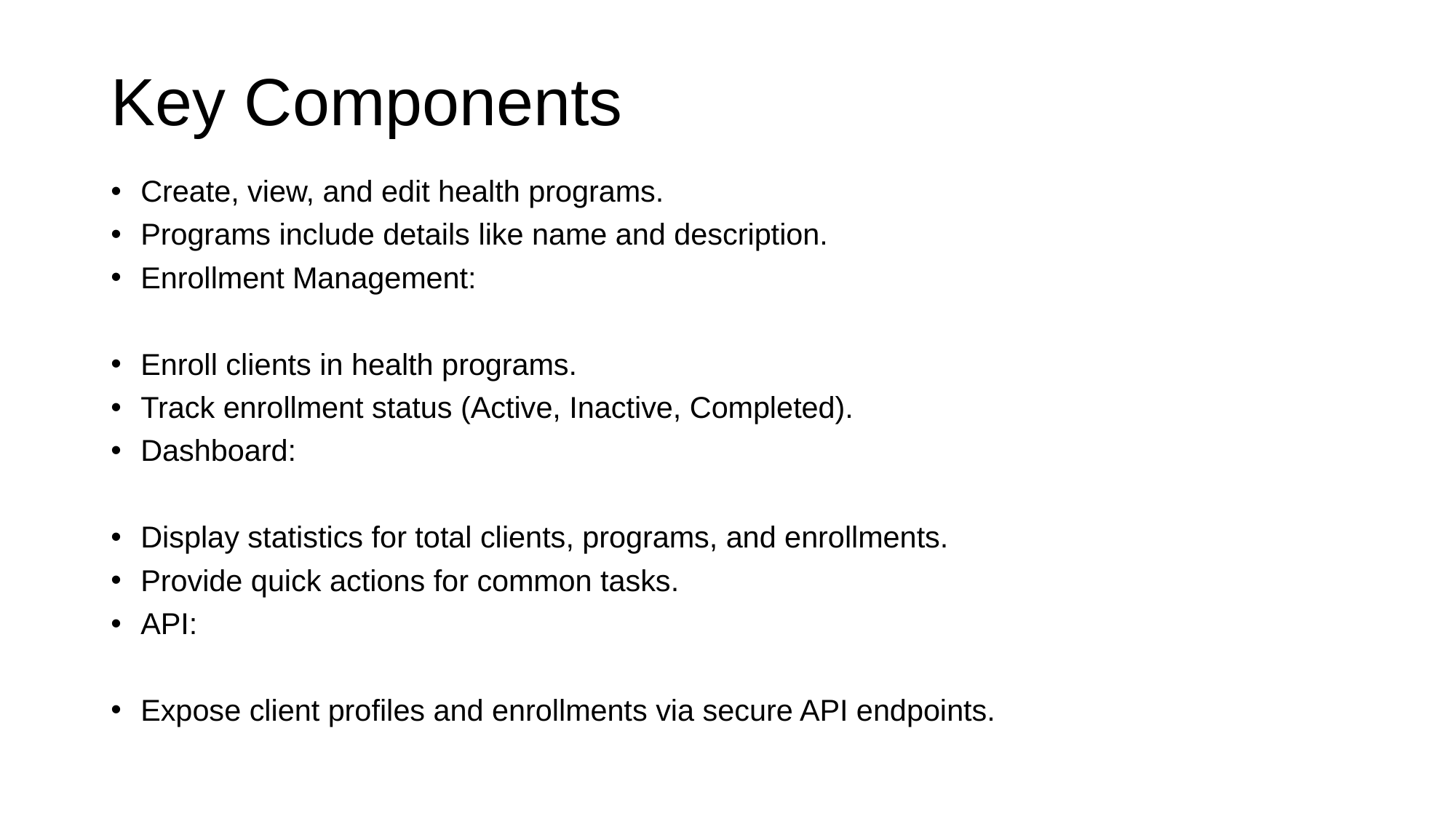

# Key Components
Create, view, and edit health programs.
Programs include details like name and description.
Enrollment Management:

Enroll clients in health programs.
Track enrollment status (Active, Inactive, Completed).
Dashboard:

Display statistics for total clients, programs, and enrollments.
Provide quick actions for common tasks.
API:

Expose client profiles and enrollments via secure API endpoints.